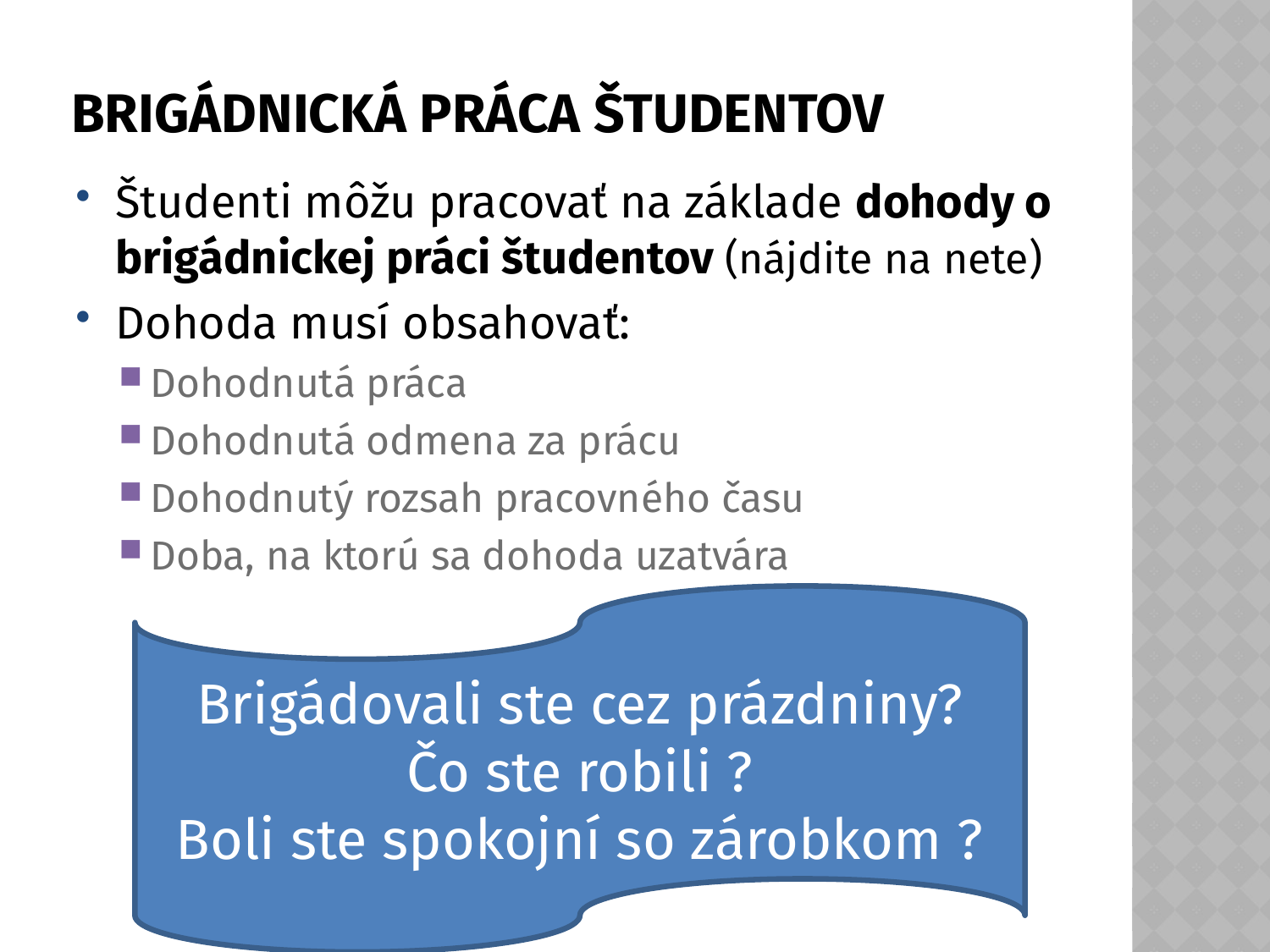

# Brigádnická práca študentov
Študenti môžu pracovať na základe dohody o brigádnickej práci študentov (nájdite na nete)
Dohoda musí obsahovať:
Dohodnutá práca
Dohodnutá odmena za prácu
Dohodnutý rozsah pracovného času
Doba, na ktorú sa dohoda uzatvára
Brigádovali ste cez prázdniny?
Čo ste robili ?
Boli ste spokojní so zárobkom ?